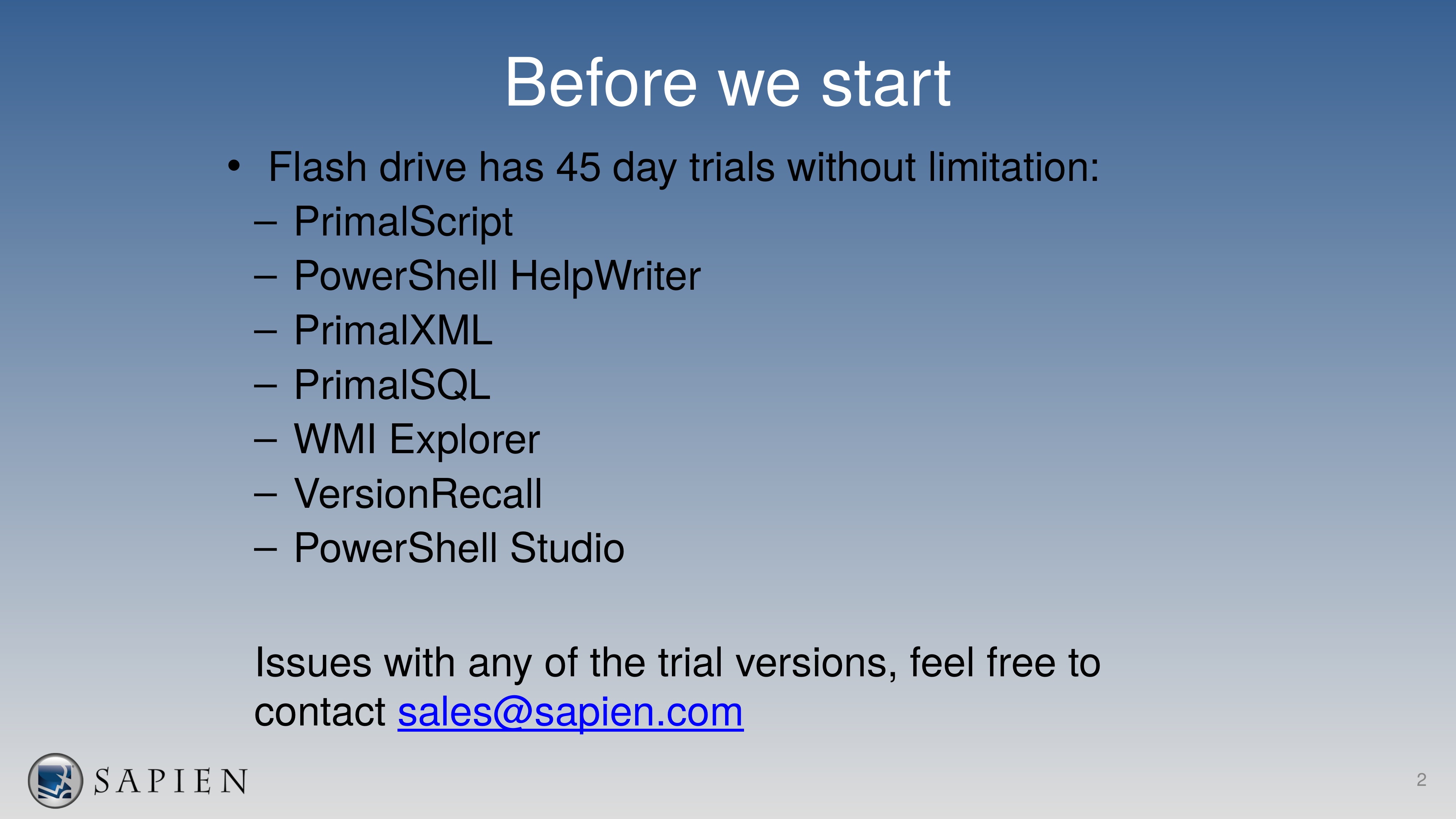

# Before we start
Flash drive has 45 day trials without limitation:
PrimalScript
PowerShell HelpWriter
PrimalXML
PrimalSQL
WMI Explorer
VersionRecall
PowerShell Studio

Issues with any of the trial versions, feel free to  contact sales@sapien.com
2